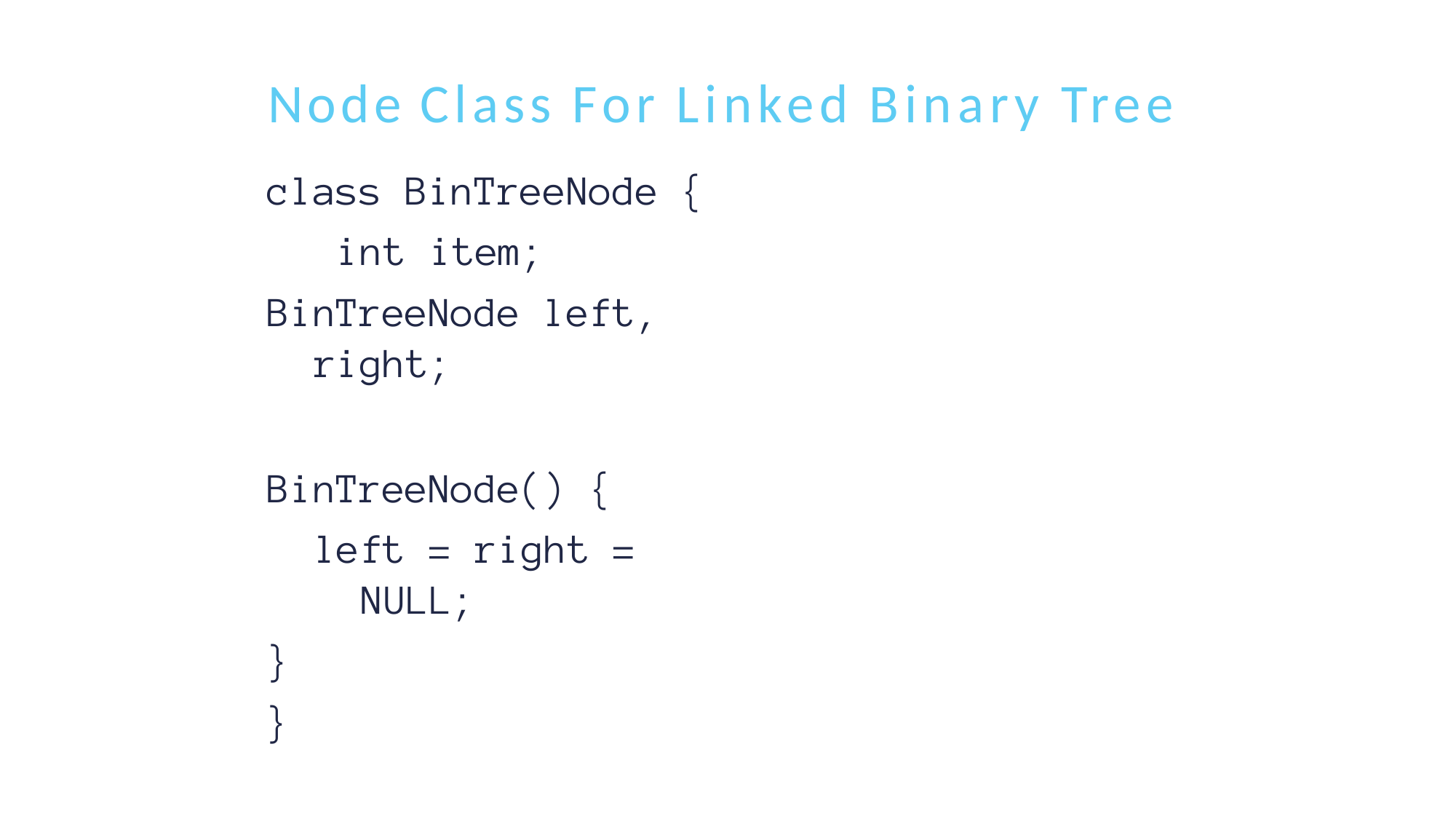

# Node Class For Linked Binary Tree
class BinTreeNode {  int item;
BinTreeNode left, right;

BinTreeNode() {
left = right = NULL;
}
}
31